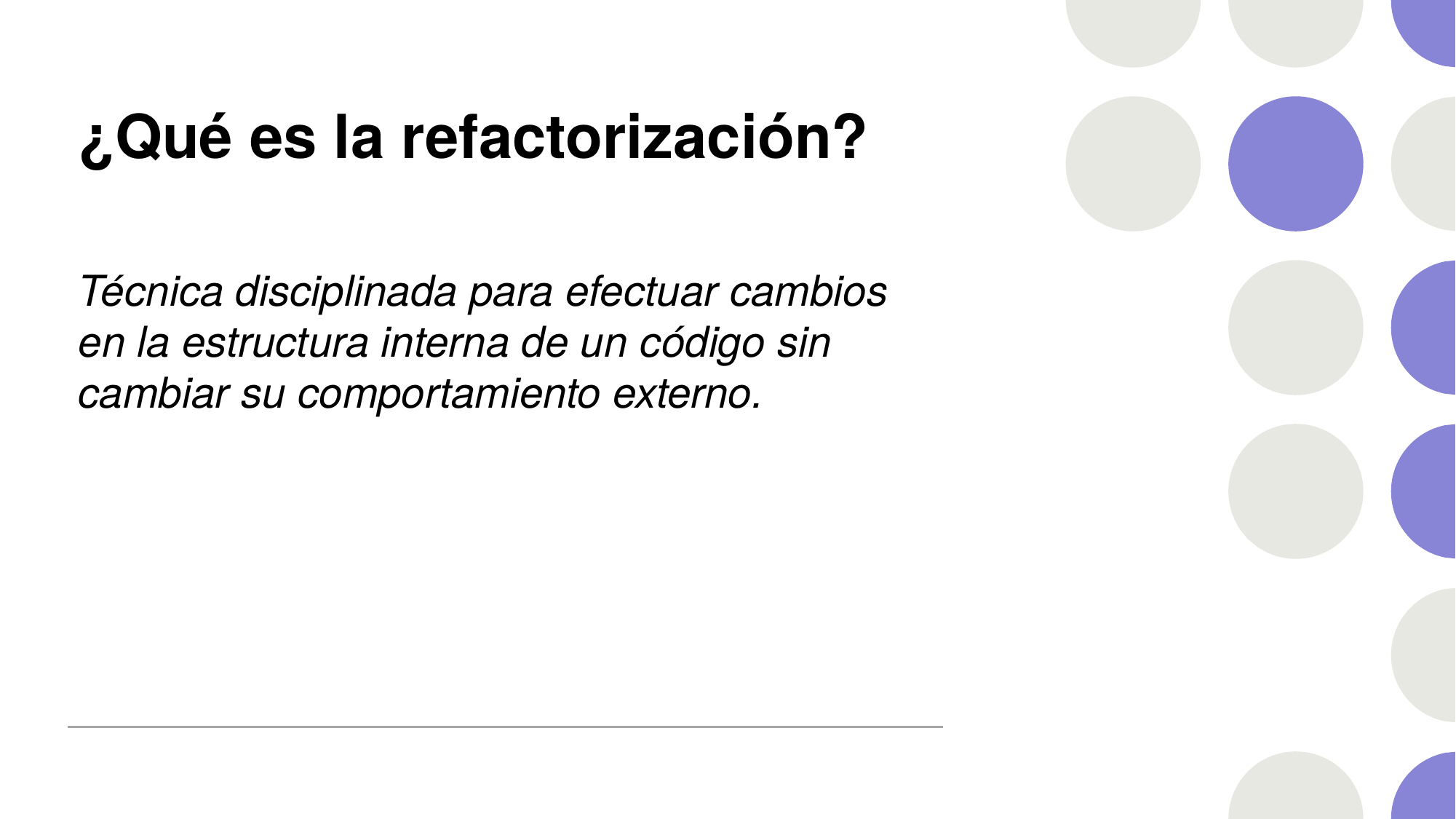

# ¿Qué es la refactorización?
Técnica disciplinada para efectuar cambios en la estructura interna de un código sin cambiar su comportamiento externo.